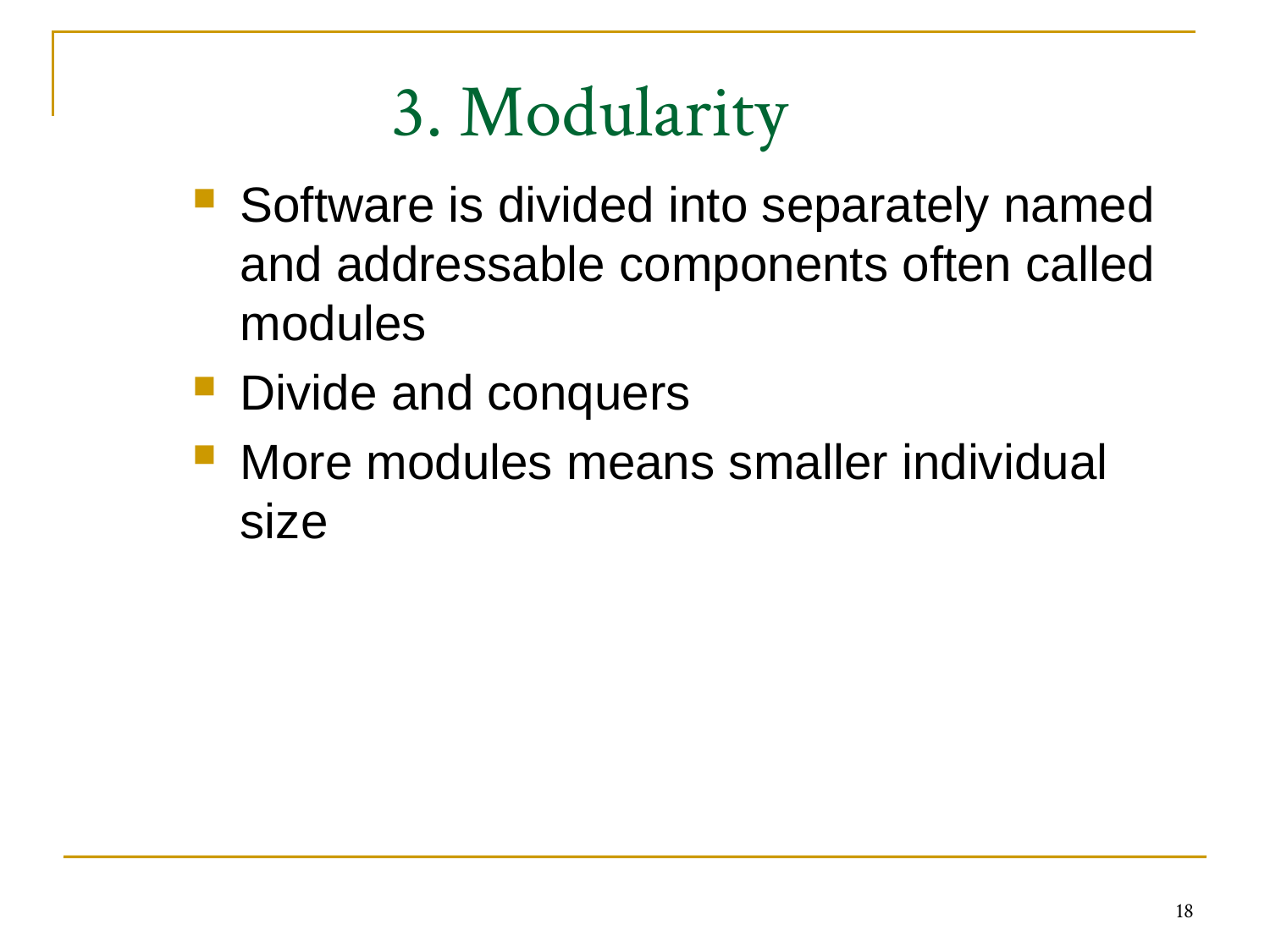

# 3. Modularity
Software is divided into separately named and addressable components often called modules
Divide and conquers
More modules means smaller individual size
18